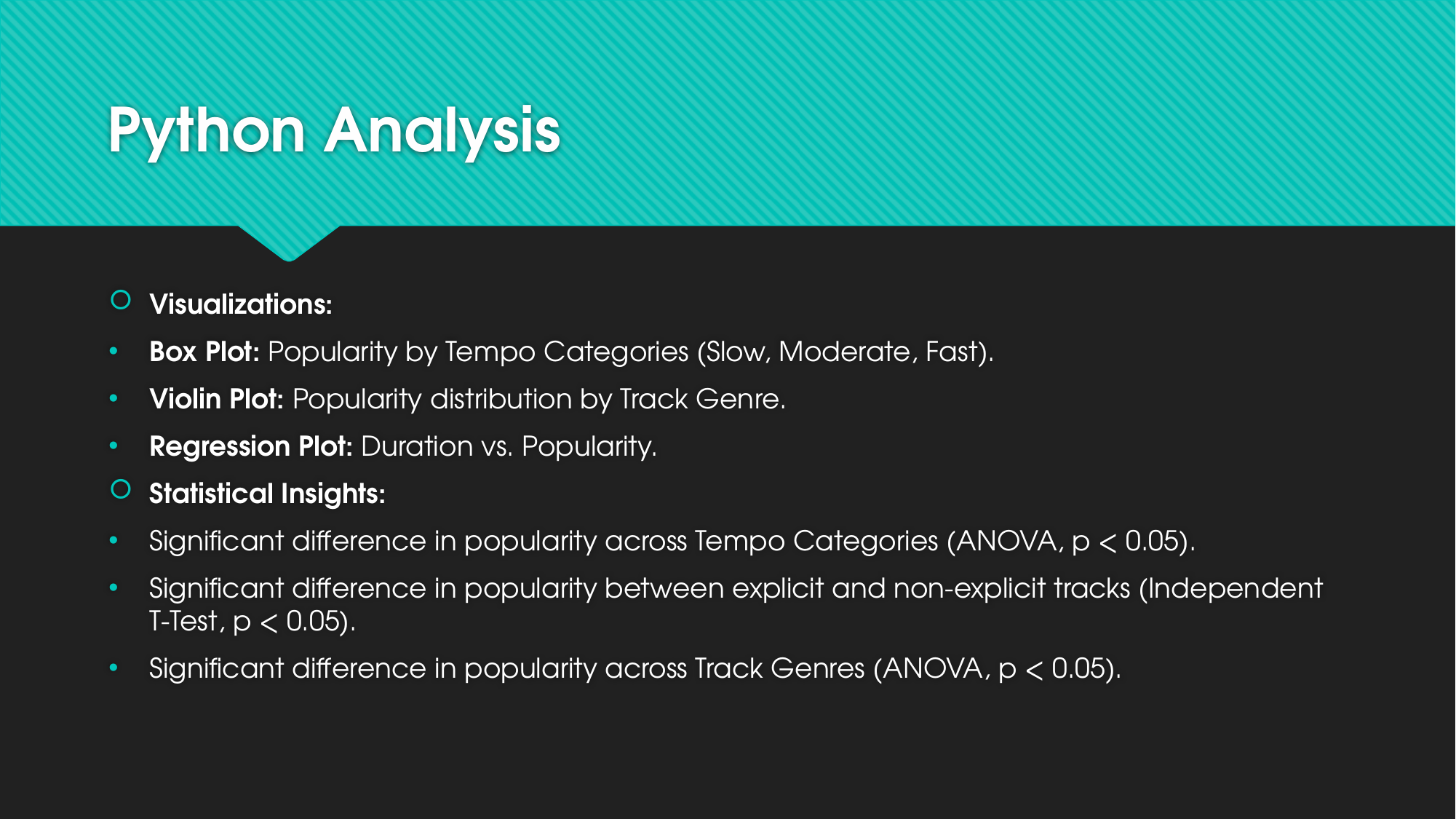

# Python Analysis
Visualizations:
Box Plot: Popularity by Tempo Categories (Slow, Moderate, Fast).
Violin Plot: Popularity distribution by Track Genre.
Regression Plot: Duration vs. Popularity.
Statistical Insights:
Significant difference in popularity across Tempo Categories (ANOVA, p < 0.05).
Significant difference in popularity between explicit and non-explicit tracks (Independent T-Test, p < 0.05).
Significant difference in popularity across Track Genres (ANOVA, p < 0.05).